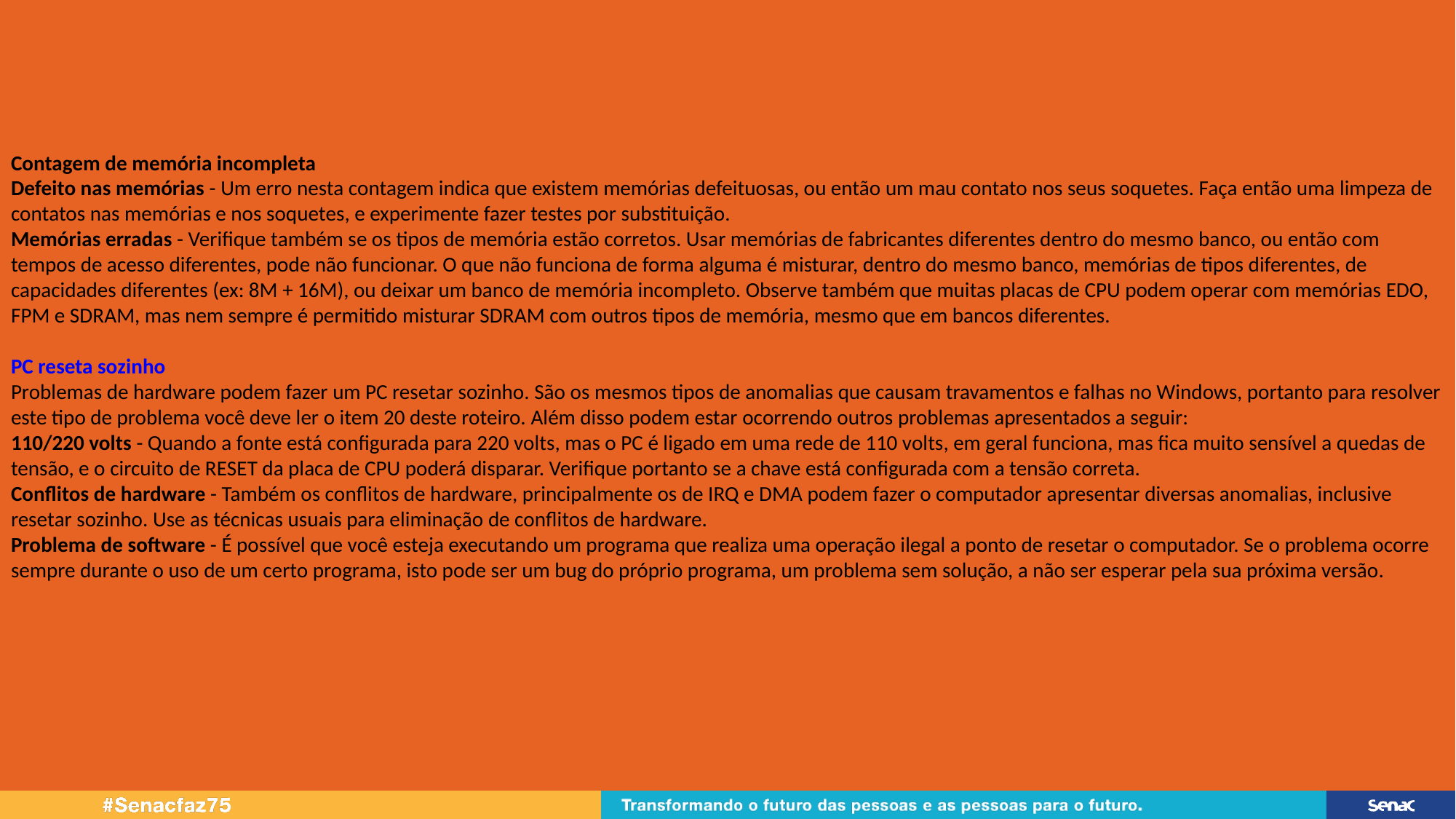

Contagem de memória incompleta
Defeito nas memórias - Um erro nesta contagem indica que existem memórias defeituosas, ou então um mau contato nos seus soquetes. Faça então uma limpeza de contatos nas memórias e nos soquetes, e experimente fazer testes por substituição.
Memórias erradas - Verifique também se os tipos de memória estão corretos. Usar memórias de fabricantes diferentes dentro do mesmo banco, ou então com tempos de acesso diferentes, pode não funcionar. O que não funciona de forma alguma é misturar, dentro do mesmo banco, memórias de tipos diferentes, de capacidades diferentes (ex: 8M + 16M), ou deixar um banco de memória incompleto. Observe também que muitas placas de CPU podem operar com memórias EDO, FPM e SDRAM, mas nem sempre é permitido misturar SDRAM com outros tipos de memória, mesmo que em bancos diferentes.

PC reseta sozinho
Problemas de hardware podem fazer um PC resetar sozinho. São os mesmos tipos de anomalias que causam travamentos e falhas no Windows, portanto para resolver este tipo de problema você deve ler o item 20 deste roteiro. Além disso podem estar ocorrendo outros problemas apresentados a seguir:
110/220 volts - Quando a fonte está configurada para 220 volts, mas o PC é ligado em uma rede de 110 volts, em geral funciona, mas fica muito sensível a quedas de tensão, e o circuito de RESET da placa de CPU poderá disparar. Verifique portanto se a chave está configurada com a tensão correta.
Conflitos de hardware - Também os conflitos de hardware, principalmente os de IRQ e DMA podem fazer o computador apresentar diversas anomalias, inclusive resetar sozinho. Use as técnicas usuais para eliminação de conflitos de hardware.
Problema de software - É possível que você esteja executando um programa que realiza uma operação ilegal a ponto de resetar o computador. Se o problema ocorre sempre durante o uso de um certo programa, isto pode ser um bug do próprio programa, um problema sem solução, a não ser esperar pela sua próxima versão.